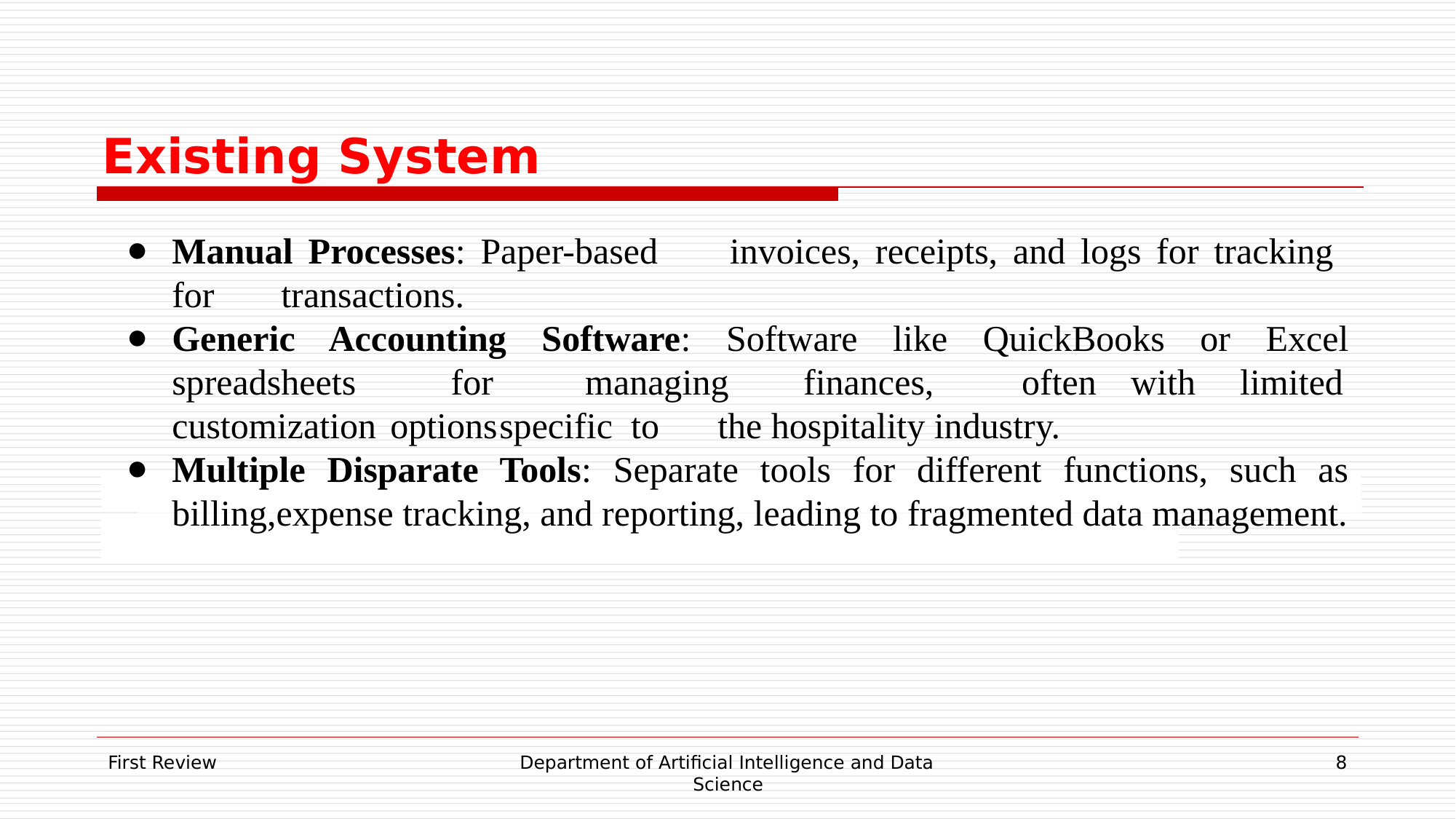

# Existing System
Manual Processes: Paper-based	invoices, receipts, and logs for tracking  for	transactions.
Generic Accounting Software: Software like QuickBooks or Excel spreadsheets for	managing	finances,	often	with	limited	customization	options	specific  to	the hospitality industry.
Multiple Disparate Tools: Separate tools for different functions, such as billing,expense tracking, and reporting, leading to fragmented data management.

First Review
Department of Artificial Intelligence and Data Science
8